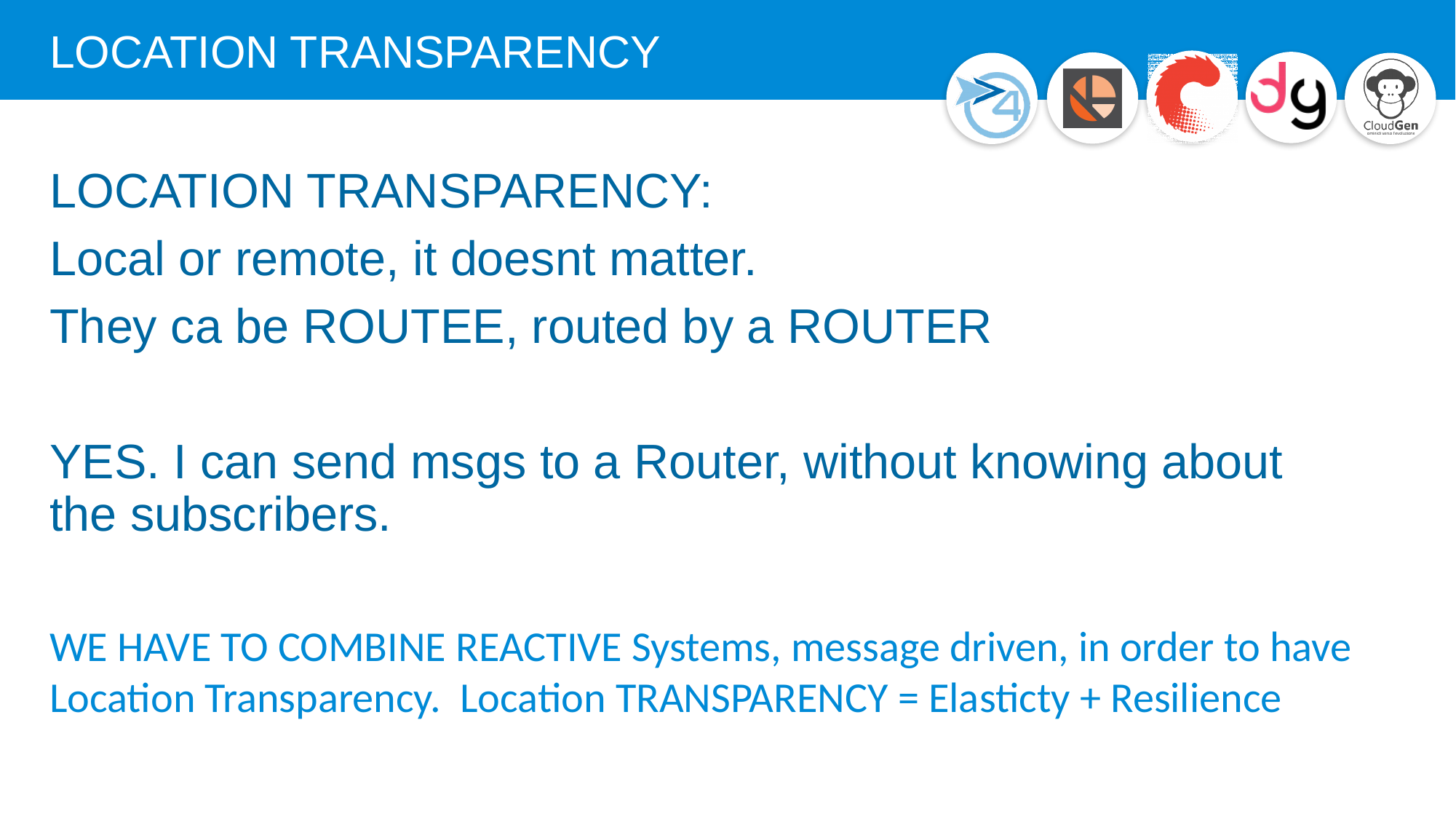

# LOCATION TRANSPARENCY
LOCATION TRANSPARENCY:
Local or remote, it doesnt matter.
They ca be ROUTEE, routed by a ROUTER

YES. I can send msgs to a Router, without knowing about the subscribers.
WE HAVE TO COMBINE REACTIVE Systems, message driven, in order to have Location Transparency.  Location TRANSPARENCY = Elasticty + Resilience